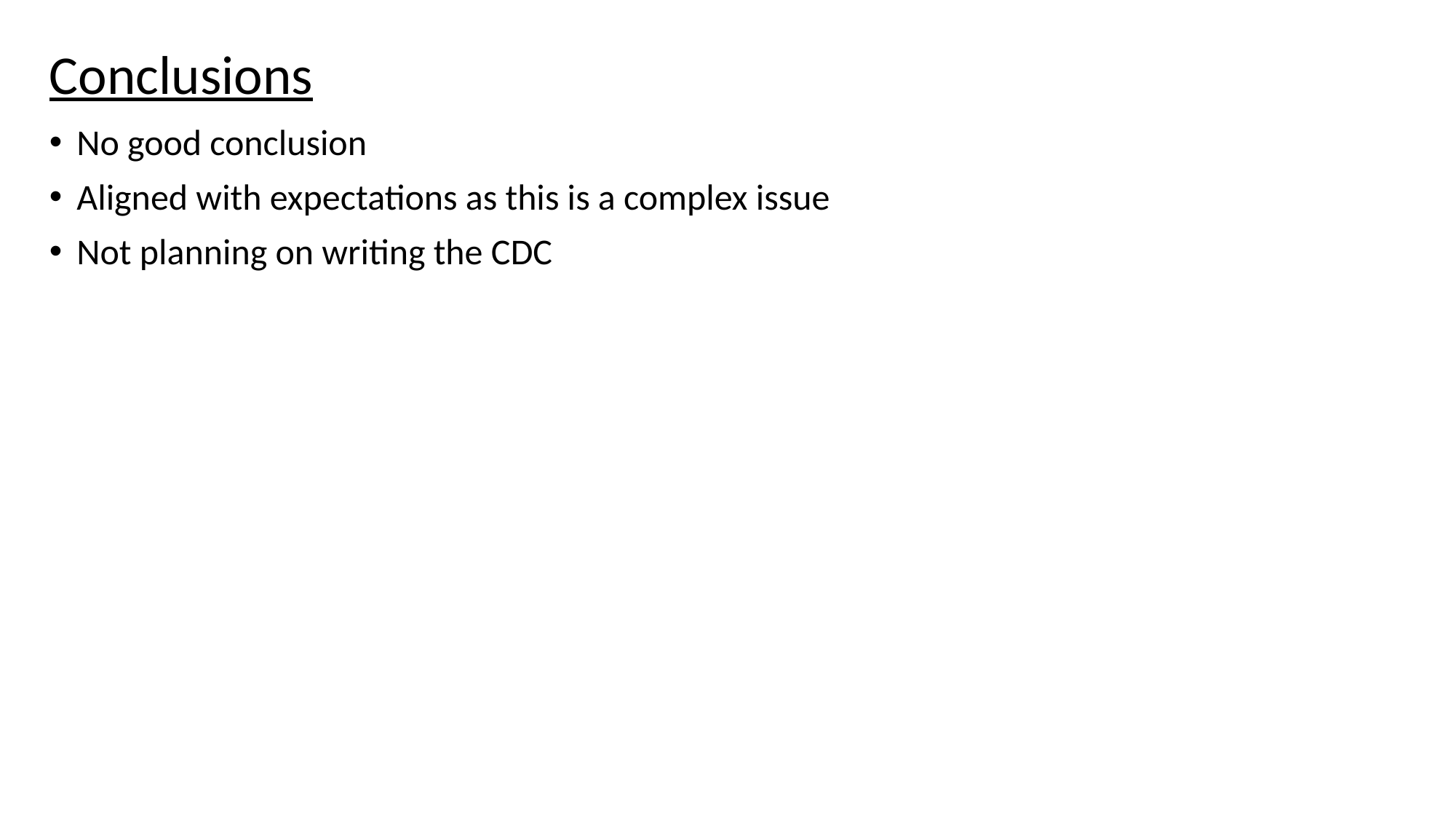

# Conclusions
No good conclusion
Aligned with expectations as this is a complex issue
Not planning on writing the CDC